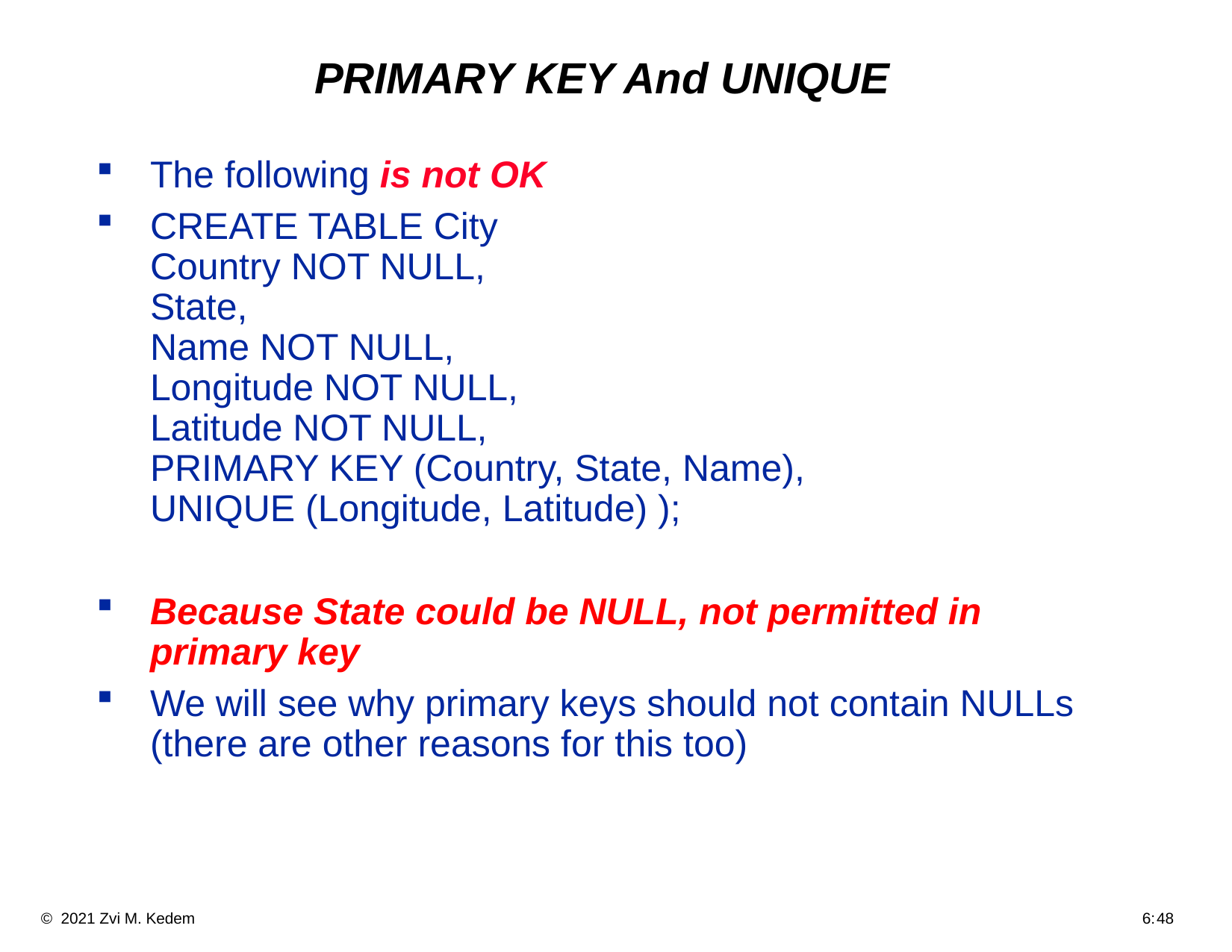

# PRIMARY KEY And UNIQUE
The following is not OK
CREATE TABLE City
Country NOT NULL,
State,
Name NOT NULL,
Longitude NOT NULL,
Latitude NOT NULL,
PRIMARY KEY (Country, State, Name),
UNIQUE (Longitude, Latitude) );

Because State could be NULL, not permitted in primary key
We will see why primary keys should not contain NULLs (there are other reasons for this too)